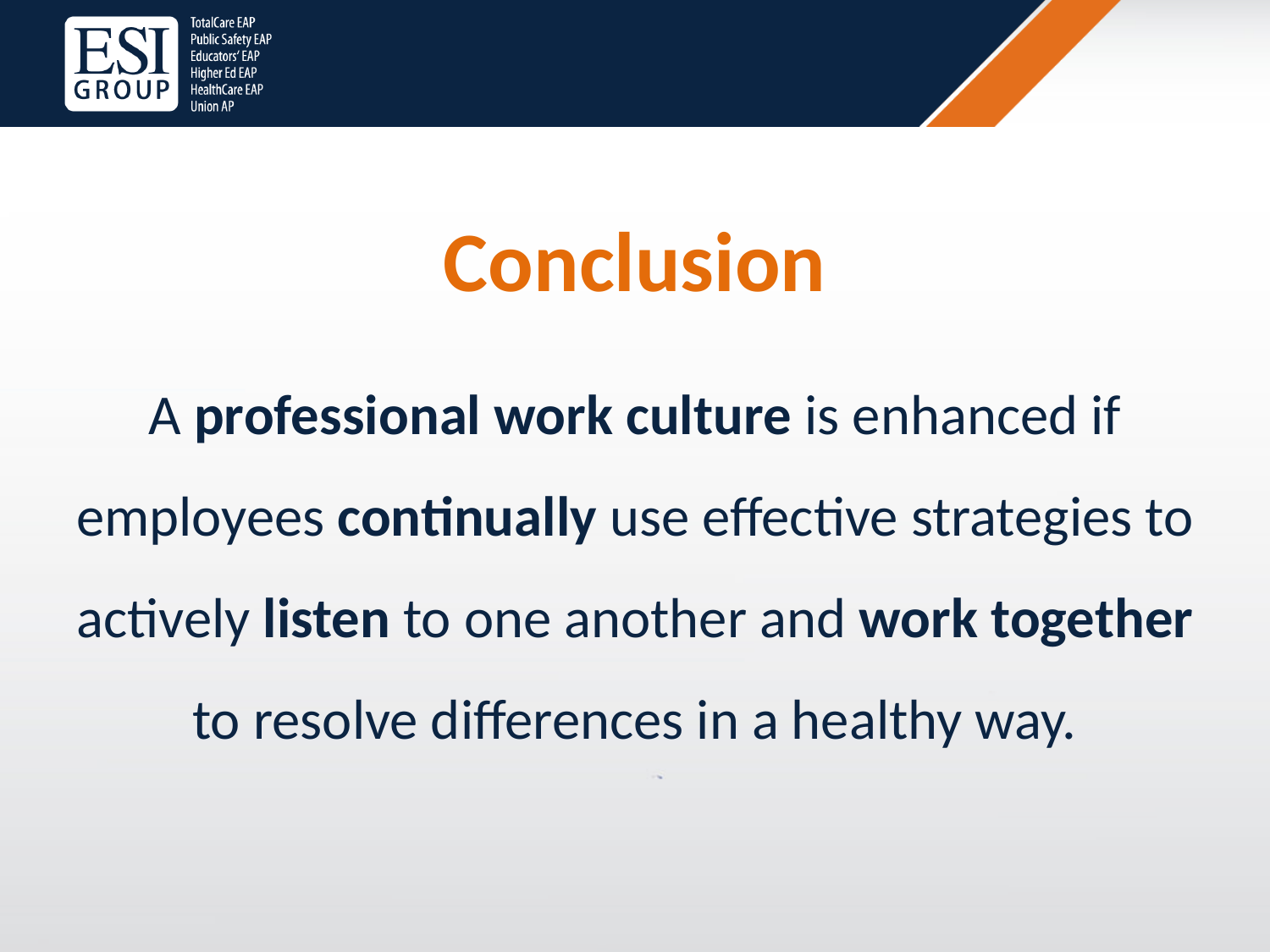

Conclusion
A professional work culture is enhanced if employees continually use effective strategies to actively listen to one another and work together to resolve differences in a healthy way.